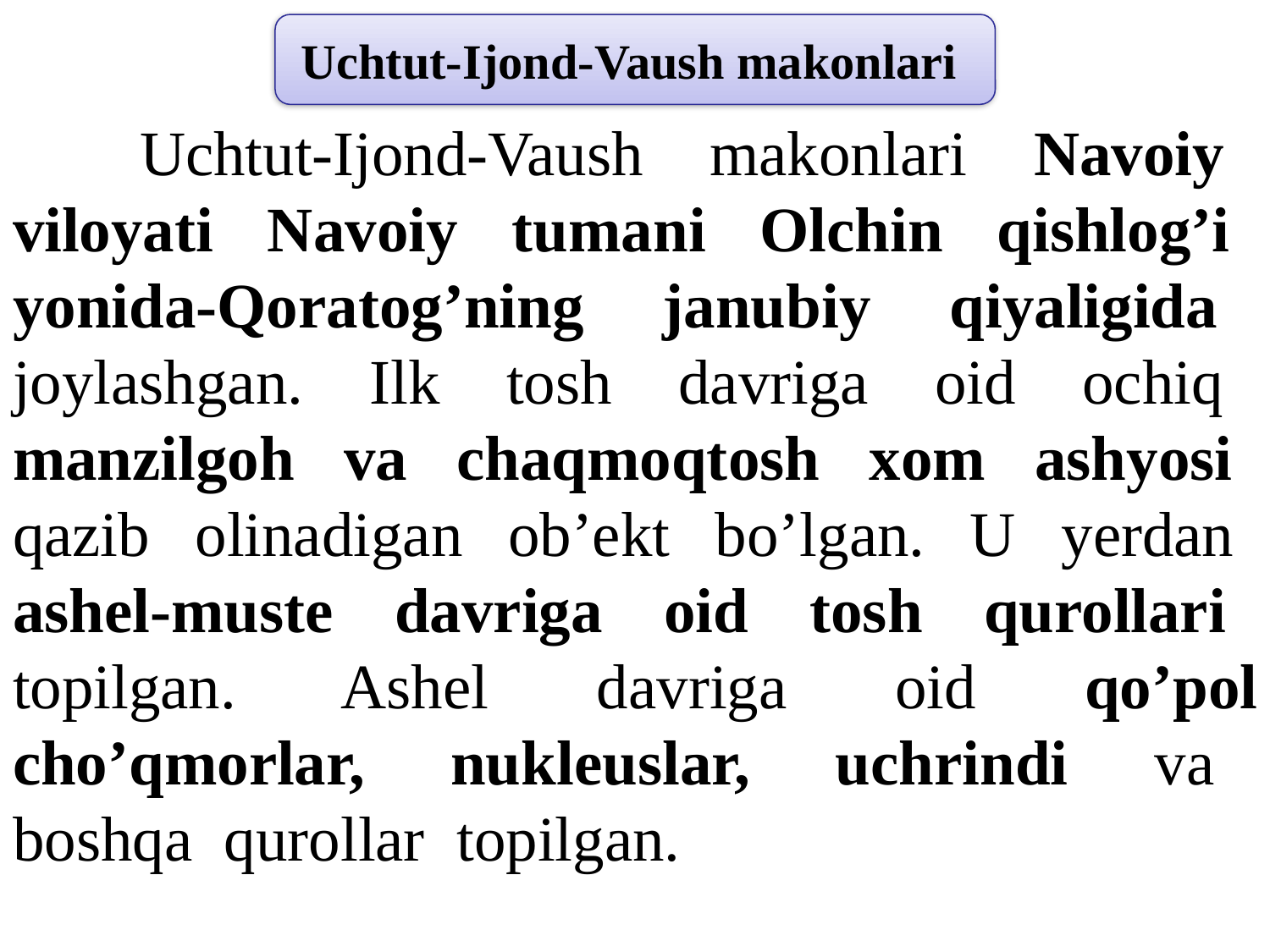

Uchtut-Ijond-Vaush makonlari
	Uchtut-Ijond-Vaush  makonlari  Navoiy  viloyati  Navoiy  tumani  Olchin  qishlog’i  yonida-Qoratog’ning  janubiy  qiyaligida  joylashgan.  Ilk  tosh  davriga  oid  ochiq  manzilgoh  va  chaqmoqtosh  xom  ashyosi  qazib  olinadigan  ob’ekt  bo’lgan.  U  yerdan  ashel-muste  davriga  oid  tosh  qurollari  topilgan.  Ashel  davriga  oid  qo’pol cho’qmorlar,  nukleuslar,  uchrindi  va  boshqa  qurollar  topilgan.